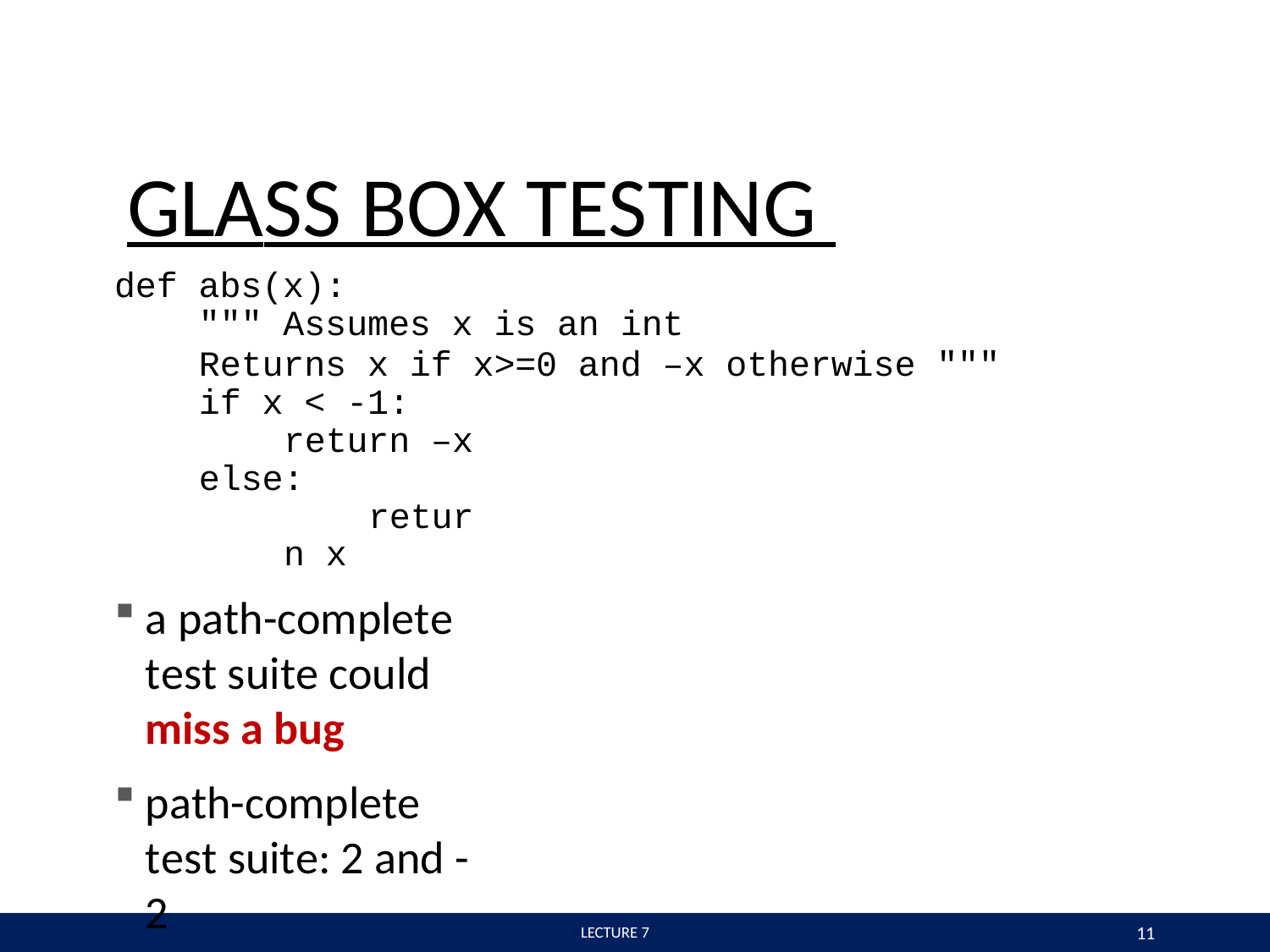

# GLASS BOX TESTING
def abs(x):
""" Assumes x is an int
Returns x if x>=0 and –x otherwise """ if x < -1:
return –x else:
return x
a path-complete test suite could miss a bug
path-complete test suite: 2 and -2
but abs(-1) incorrectly returns -1
should still test boundary cases
11
 LECTURE 7